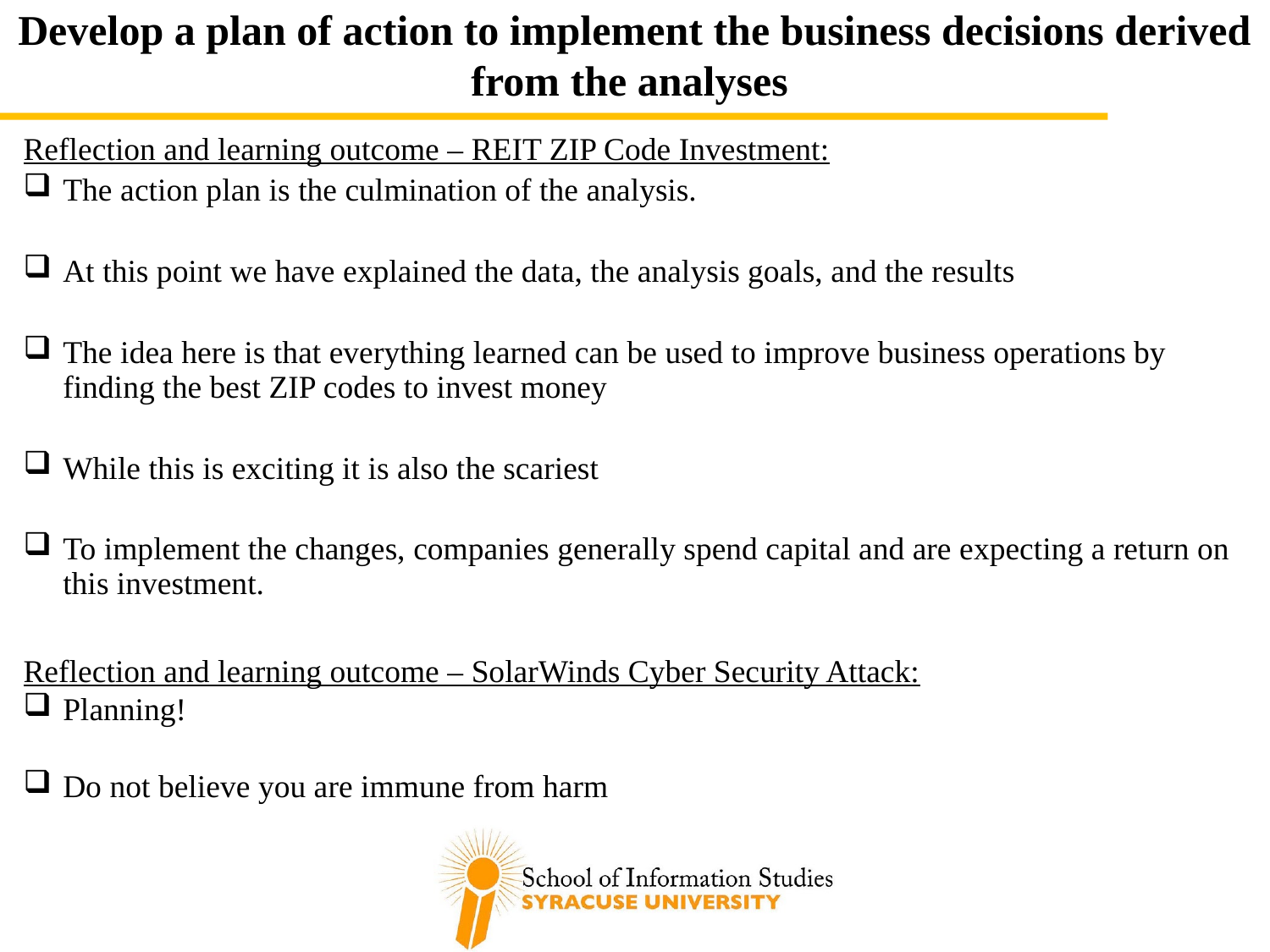

Develop a plan of action to implement the business decisions derived from the analyses

Reflection and learning outcome – REIT ZIP Code Investment:
The action plan is the culmination of the analysis.

At this point we have explained the data, the analysis goals, and the results

The idea here is that everything learned can be used to improve business operations by finding the best ZIP codes to invest money

While this is exciting it is also the scariest

To implement the changes, companies generally spend capital and are expecting a return on this investment.

Reflection and learning outcome – SolarWinds Cyber Security Attack:
Planning!

Do not believe you are immune from harm